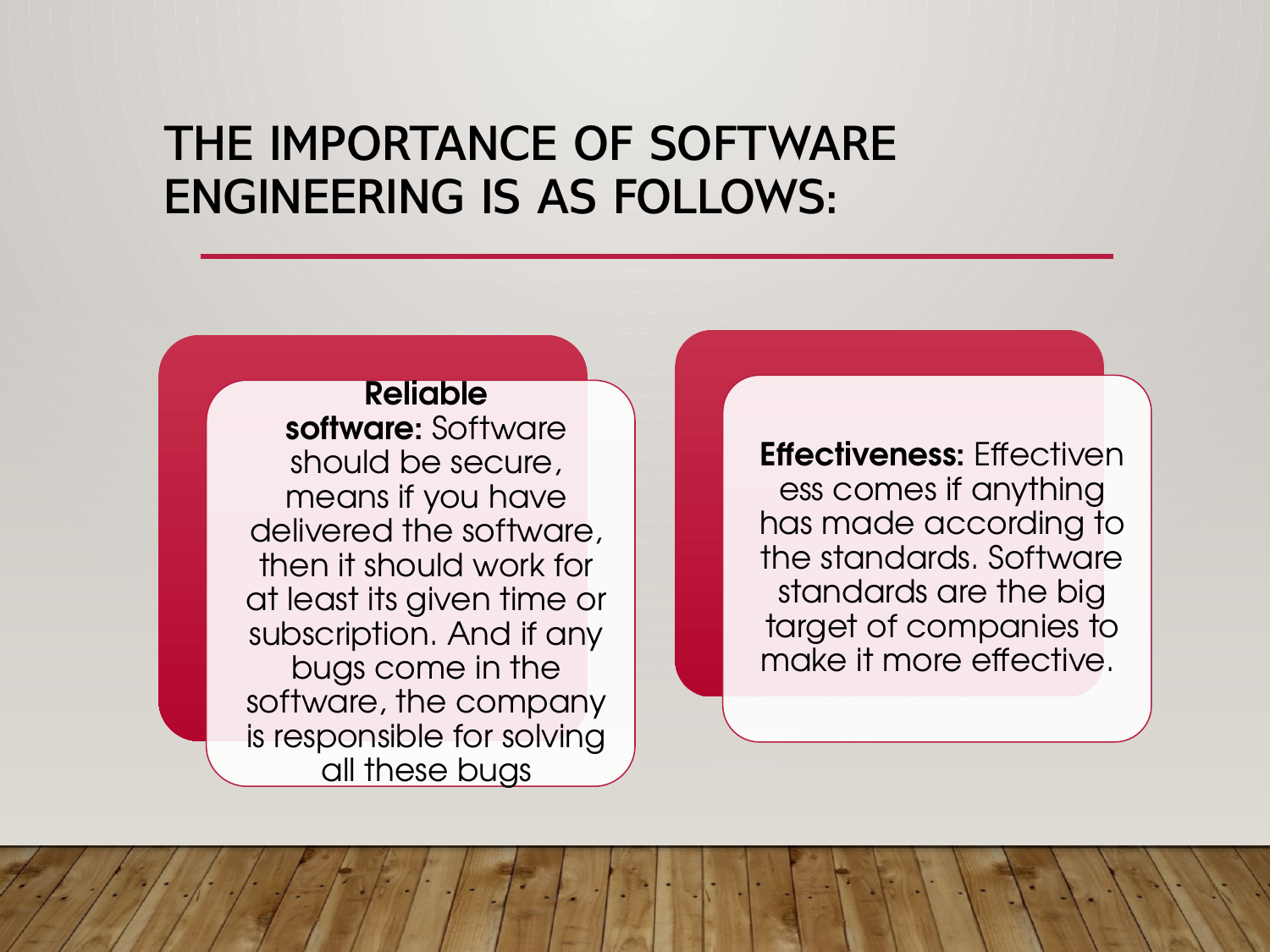

The importance of Software engineering is as follows:
#

Reliable software: Software should be secure, means if you have delivered the software, then it should work for at least its given time or subscription. And if any bugs come in the software, the company is responsible for solving all these bugs
Effectiveness: Effectiveness comes if anything has made according to the standards. Software standards are the big target of companies to make it more effective.